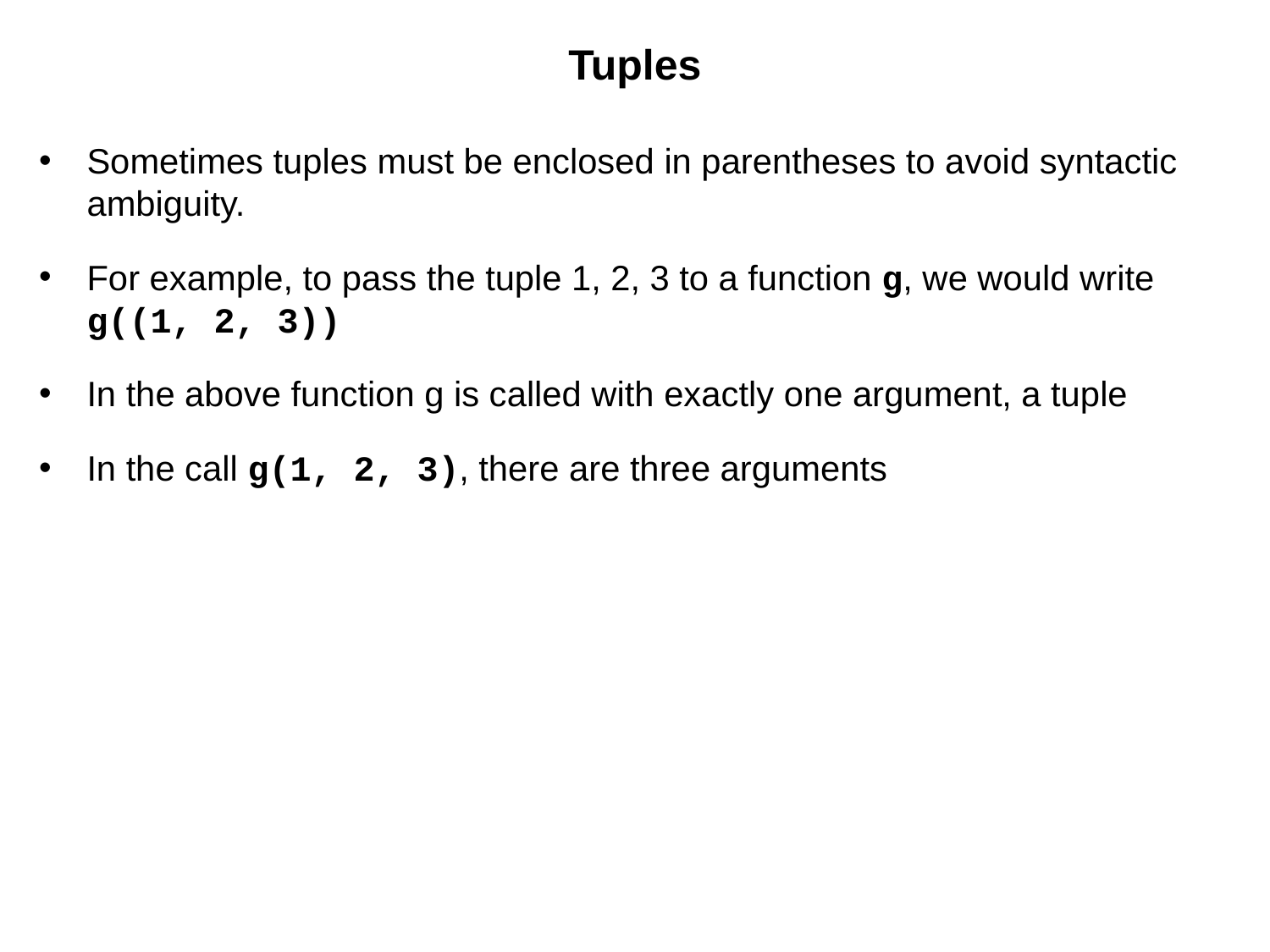

# Tuples
Sometimes tuples must be enclosed in parentheses to avoid syntactic ambiguity.
For example, to pass the tuple 1, 2, 3 to a function g, we would write g((1, 2, 3))
In the above function g is called with exactly one argument, a tuple
In the call g(1, 2, 3), there are three arguments